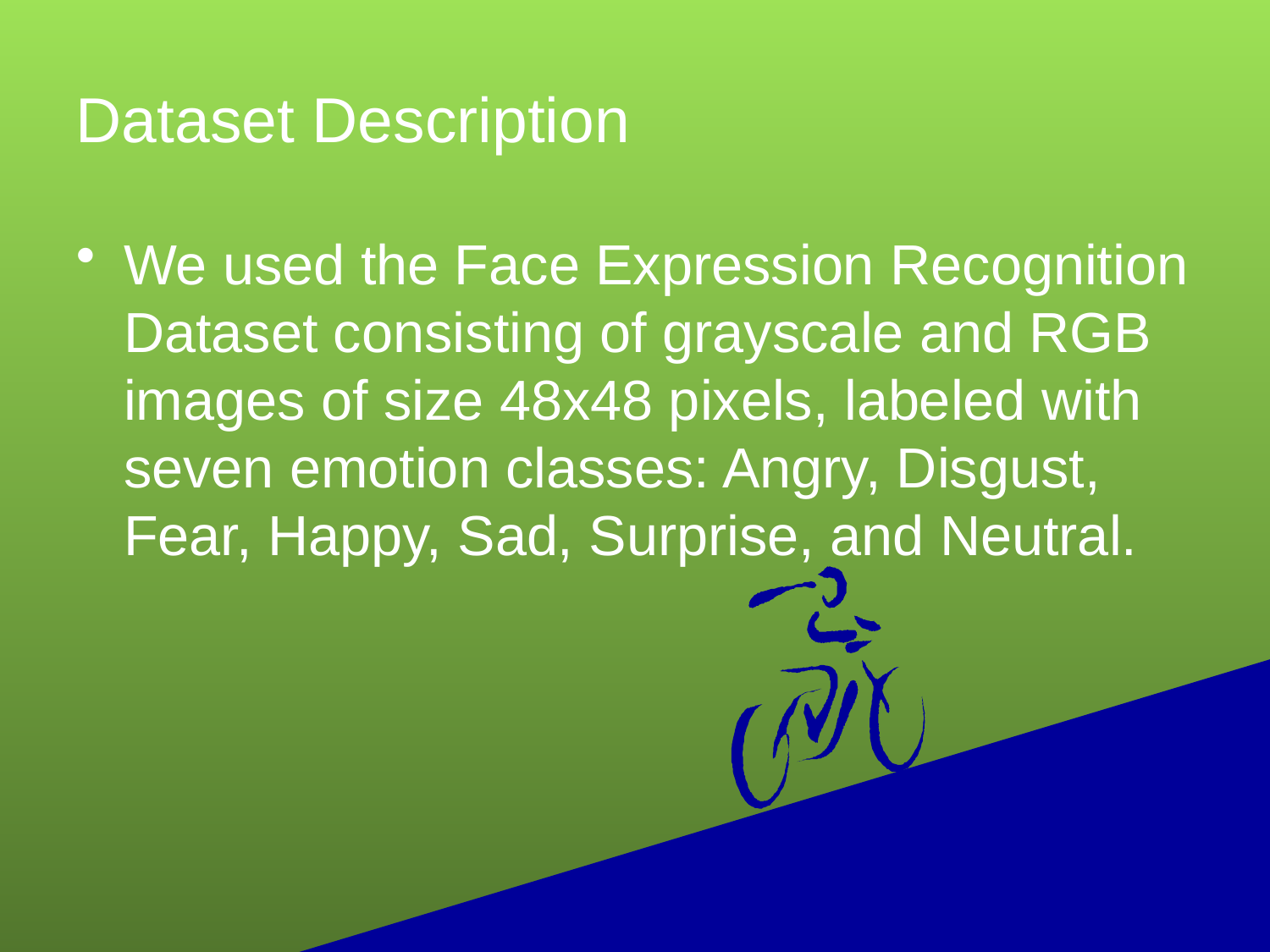

# Dataset Description
We used the Face Expression Recognition Dataset consisting of grayscale and RGB images of size 48x48 pixels, labeled with seven emotion classes: Angry, Disgust, Fear, Happy, Sad, Surprise, and Neutral.